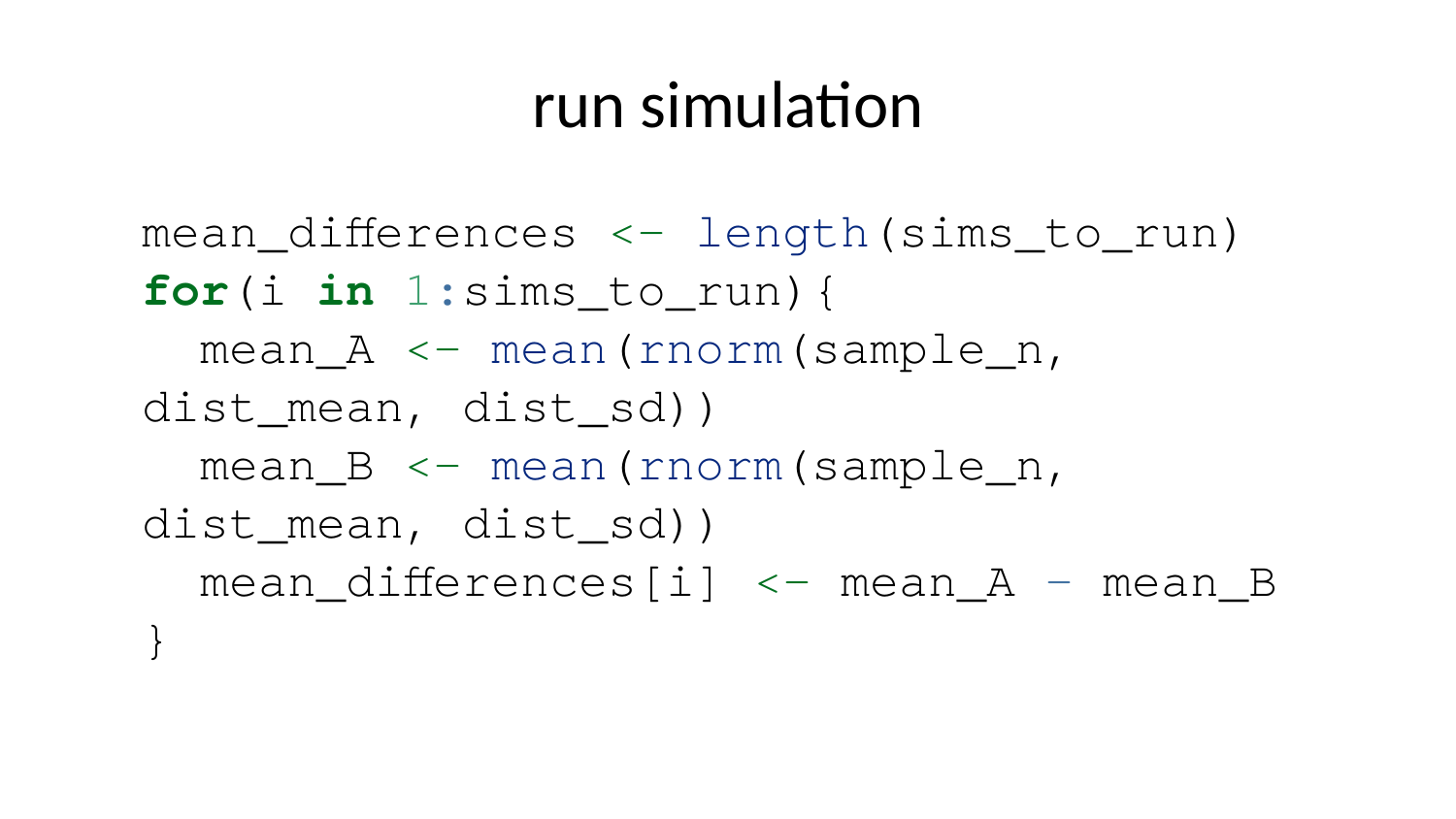

# run simulation
mean_differences <- length(sims_to_run)
for(i in 1:sims_to_run){
  mean_A <- mean(rnorm(sample_n, dist_mean, dist_sd))
  mean_B <- mean(rnorm(sample_n, dist_mean, dist_sd))
  mean_differences[i] <- mean_A - mean_B
}